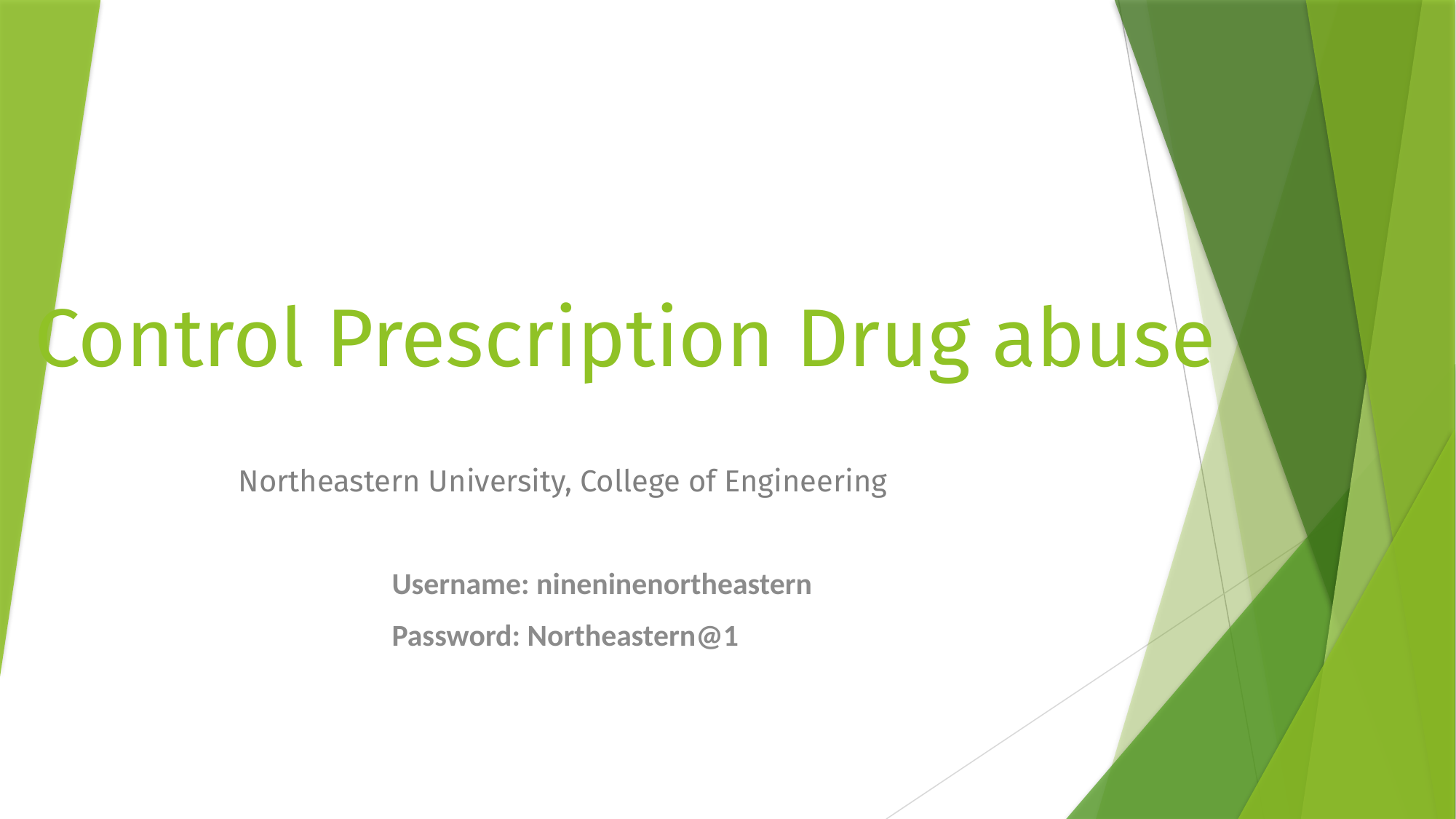

# Control Prescription Drug abuse
Northeastern University, College of Engineering

Username: nineninenortheastern
Password: Northeastern@1